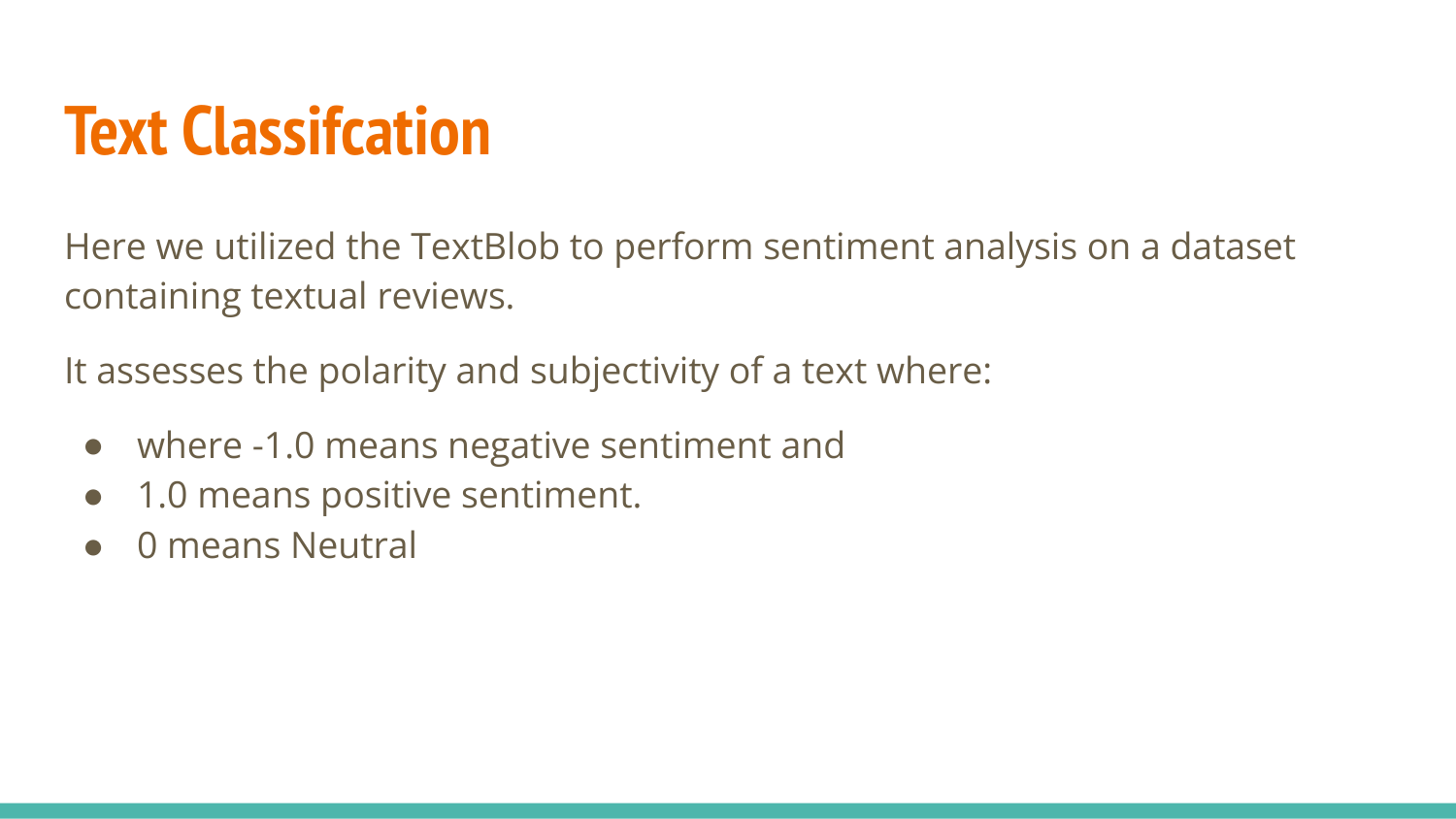

# Text Classifcation
Here we utilized the TextBlob to perform sentiment analysis on a dataset containing textual reviews.
It assesses the polarity and subjectivity of a text where:
where -1.0 means negative sentiment and
1.0 means positive sentiment.
0 means Neutral